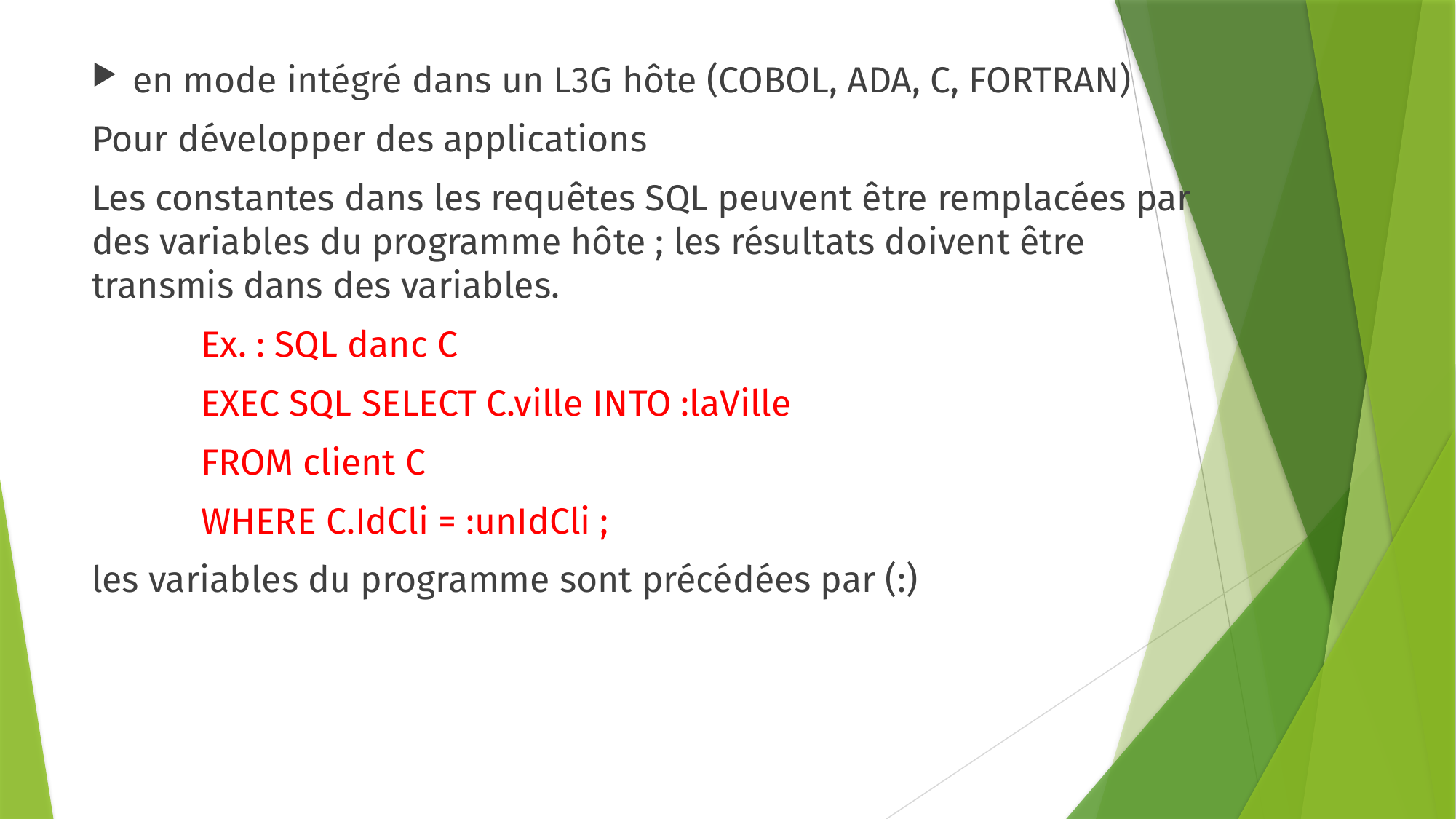

en mode intégré dans un L3G hôte (COBOL, ADA, C, FORTRAN)
Pour développer des applications
Les constantes dans les requêtes SQL peuvent être remplacées par des variables du programme hôte ; les résultats doivent être transmis dans des variables.
	Ex. : SQL danc C
	EXEC SQL SELECT C.ville INTO :laVille
	FROM client C
	WHERE C.IdCli = :unIdCli ;
les variables du programme sont précédées par (:)